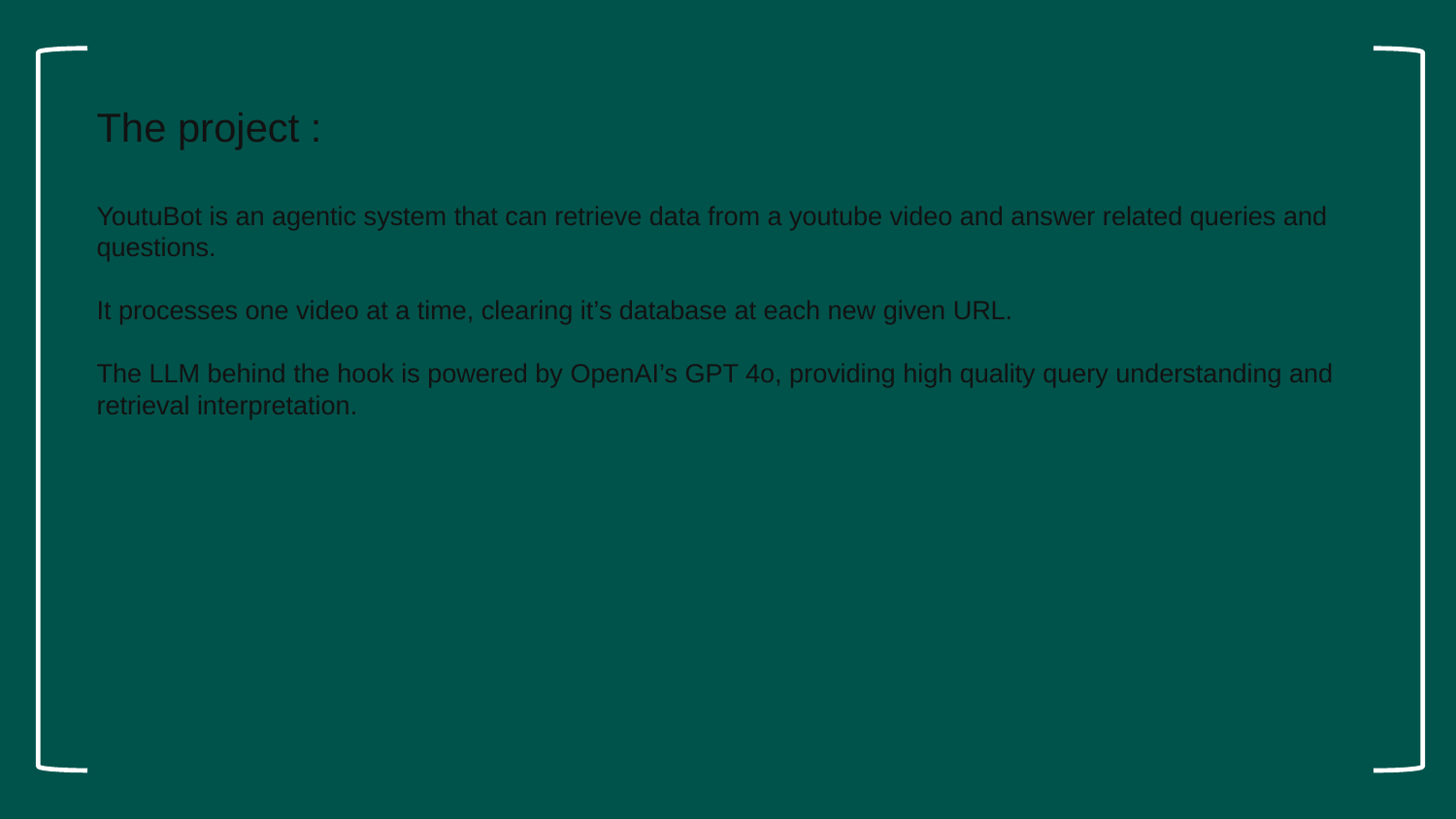

The project :

YoutuBot is an agentic system that can retrieve data from a youtube video and answer related queries and questions.

It processes one video at a time, clearing it’s database at each new given URL.

The LLM behind the hook is powered by OpenAI’s GPT 4o, providing high quality query understanding and retrieval interpretation.